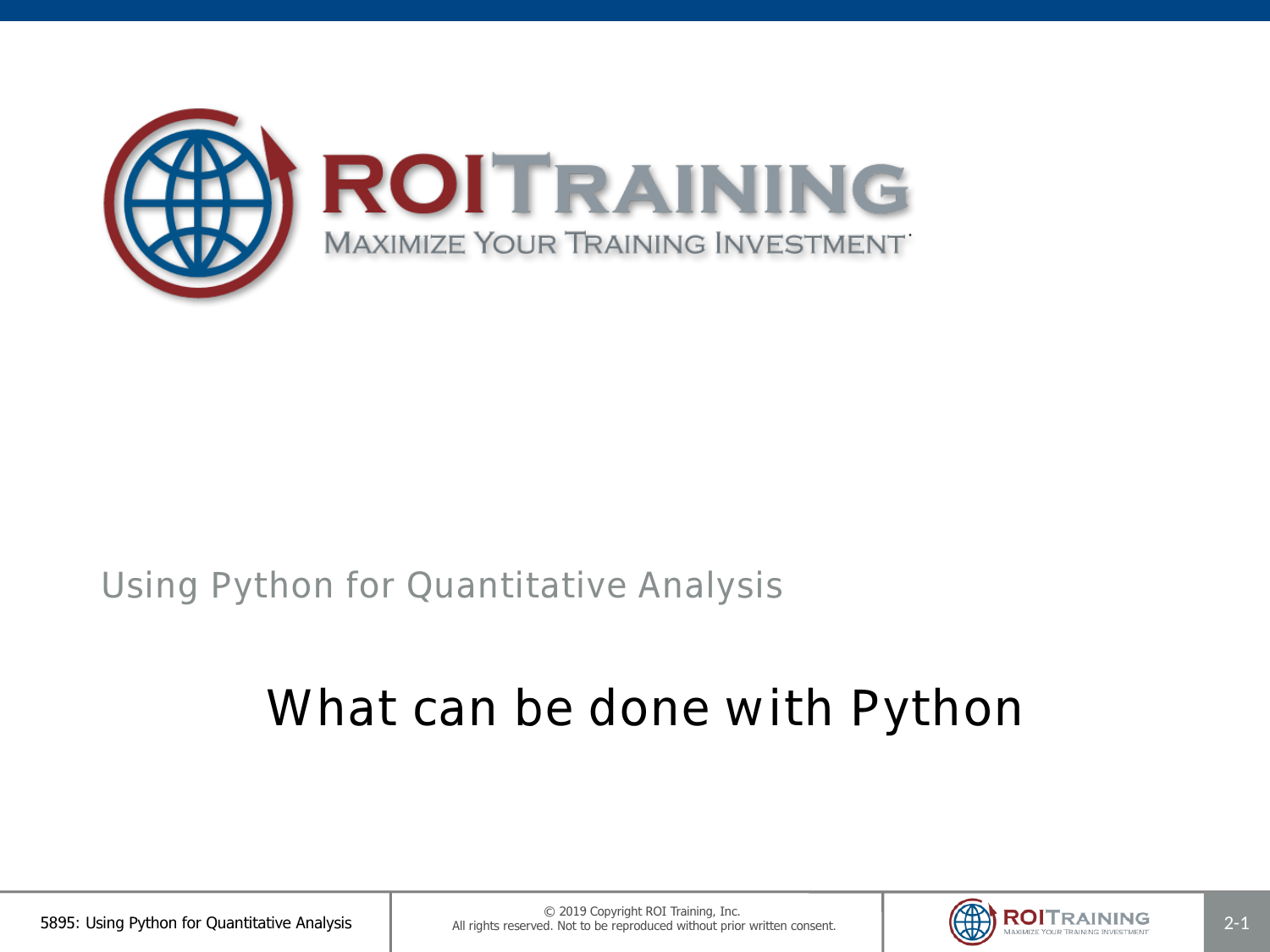

Using Python for Quantitative Analysis
What can be done with Python